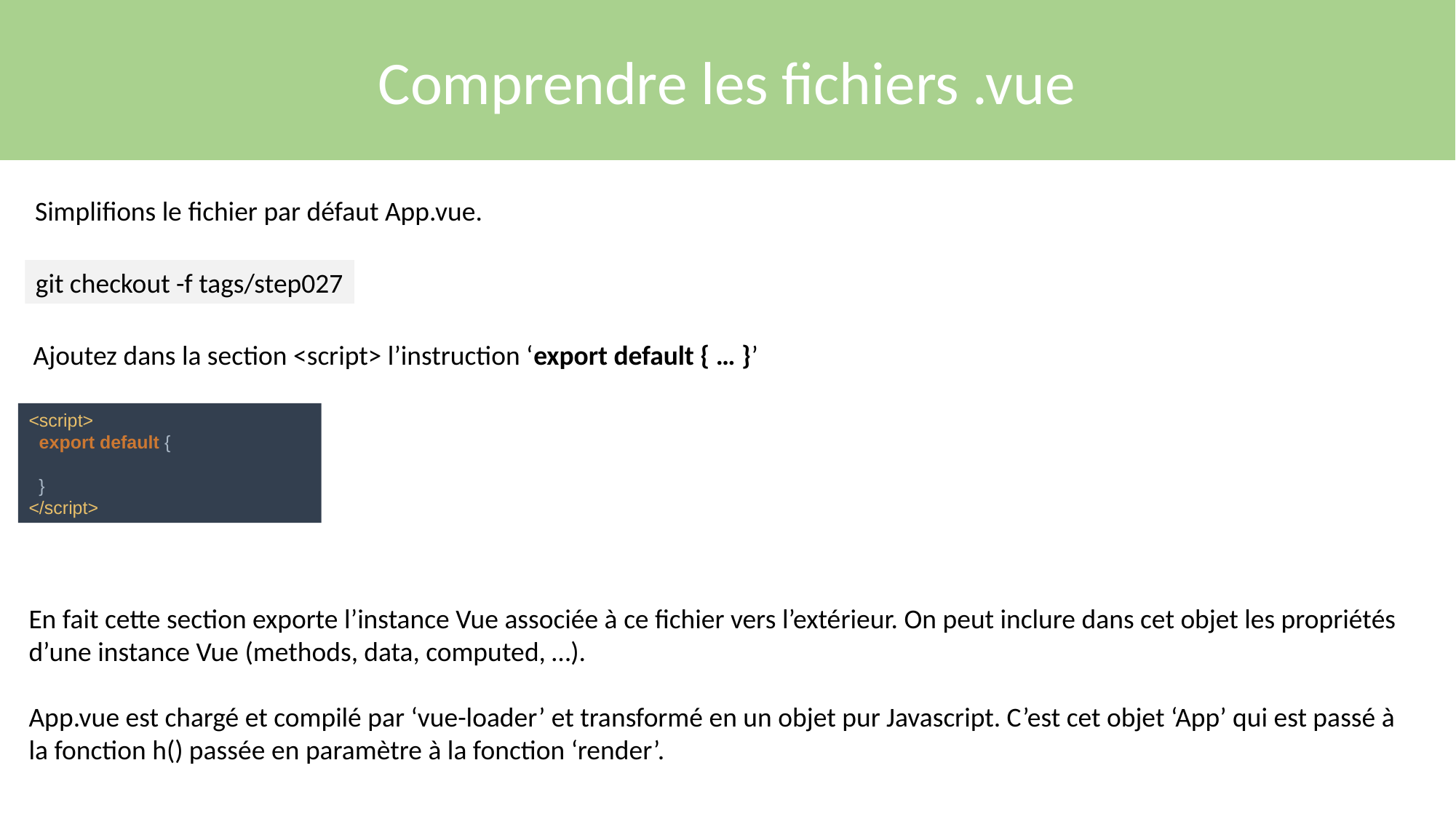

Comprendre les fichiers .vue
Simplifions le fichier par défaut App.vue.
git checkout -f tags/step027
Ajoutez dans la section <script> l’instruction ‘export default { … }’
<script>
  export default {
  }
</script>
En fait cette section exporte l’instance Vue associée à ce fichier vers l’extérieur. On peut inclure dans cet objet les propriétés d’une instance Vue (methods, data, computed, …).

App.vue est chargé et compilé par ‘vue-loader’ et transformé en un objet pur Javascript. C’est cet objet ‘App’ qui est passé à la fonction h() passée en paramètre à la fonction ‘render’.